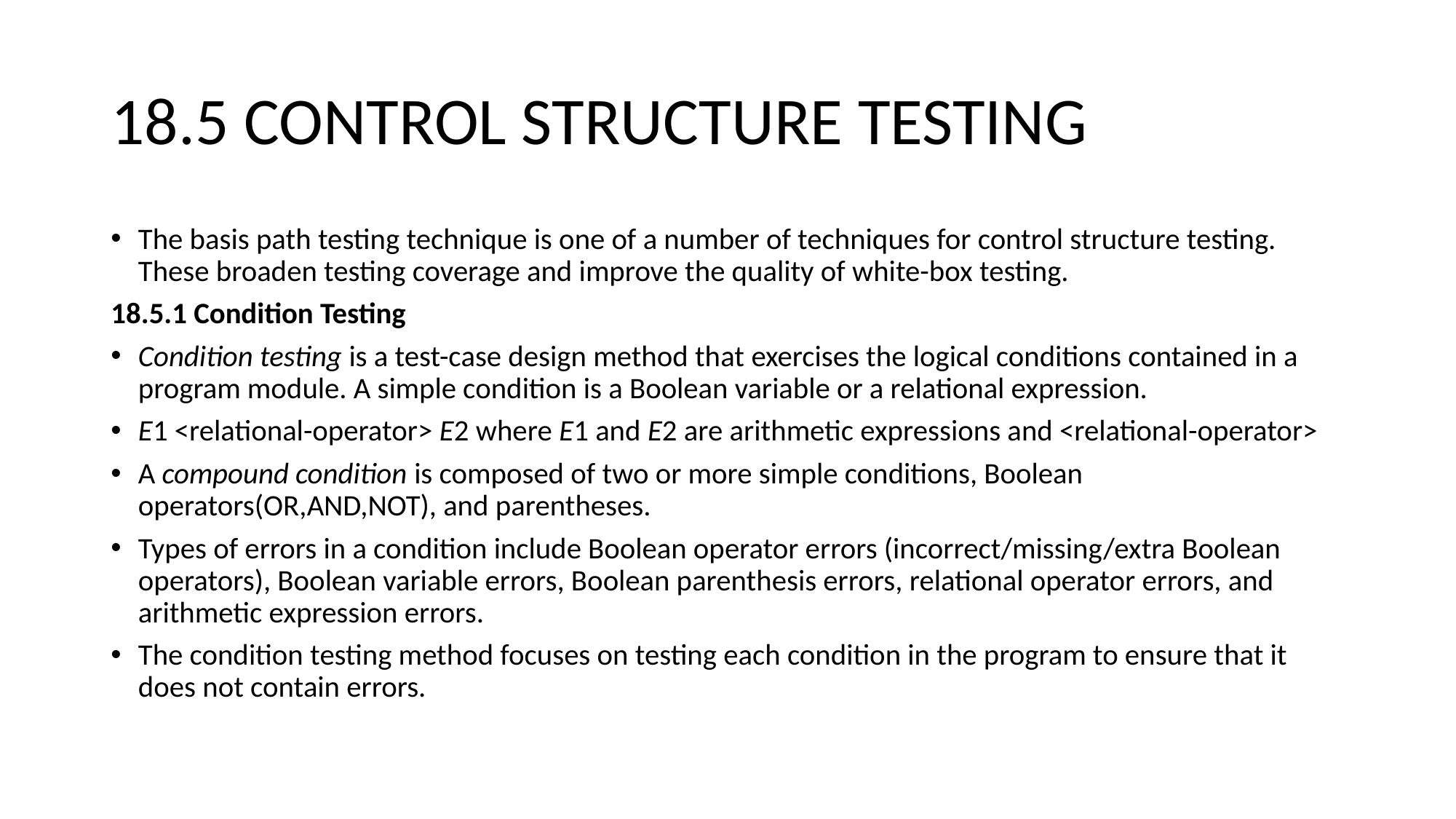

# 18.5 CONTROL STRUCTURE TESTING
The basis path testing technique is one of a number of techniques for control structure testing. These broaden testing coverage and improve the quality of white-box testing.
18.5.1 Condition Testing
Condition testing is a test-case design method that exercises the logical conditions contained in a program module. A simple condition is a Boolean variable or a relational expression.
E1 <relational-operator> E2 where E1 and E2 are arithmetic expressions and <relational-operator>
A compound condition is composed of two or more simple conditions, Boolean operators(OR,AND,NOT), and parentheses.
Types of errors in a condition include Boolean operator errors (incorrect/missing/extra Boolean operators), Boolean variable errors, Boolean parenthesis errors, relational operator errors, and arithmetic expression errors.
The condition testing method focuses on testing each condition in the program to ensure that it does not contain errors.